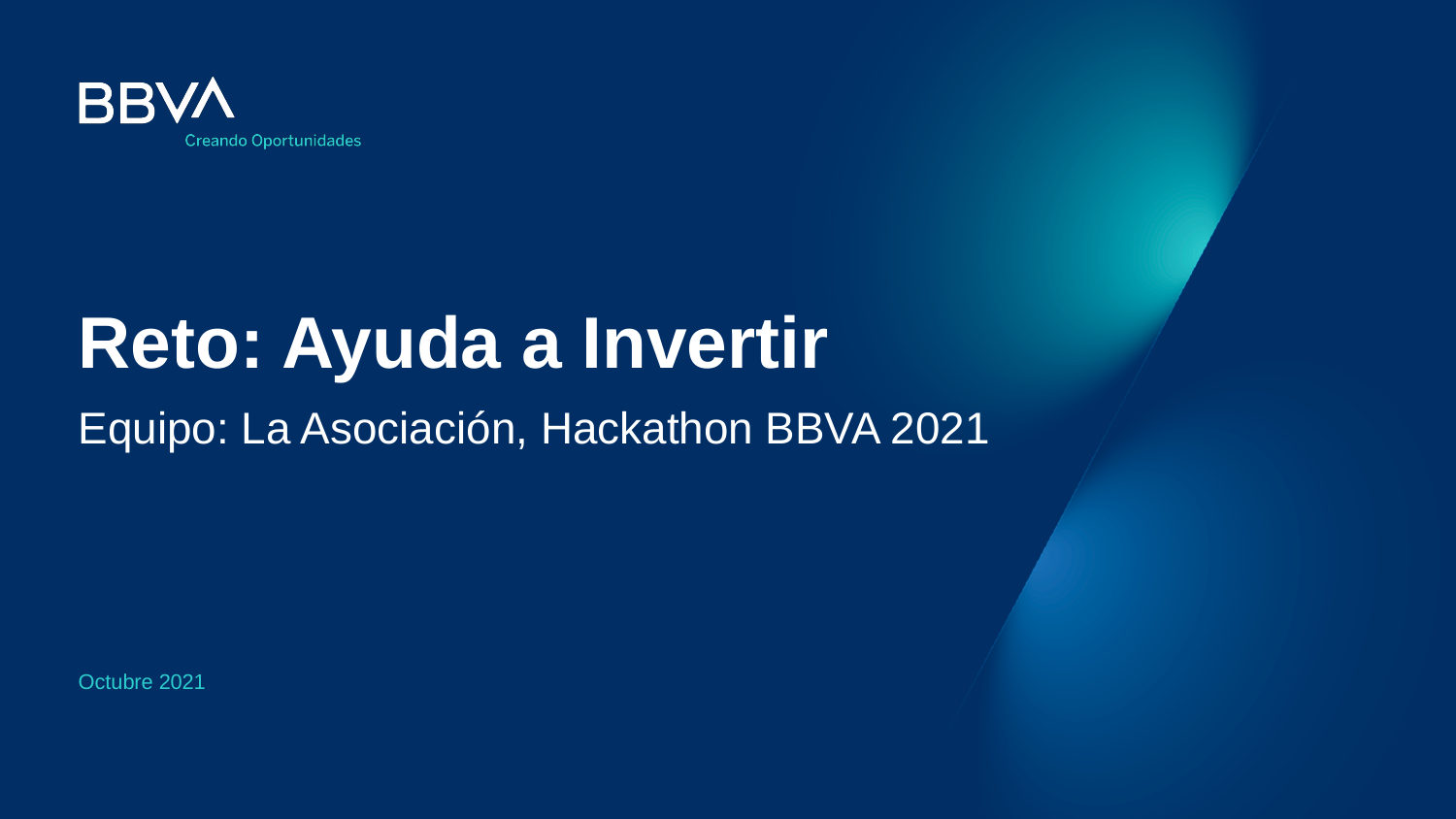

# Reto: Ayuda a Invertir
Equipo: La Asociación, Hackathon BBVA 2021
Octubre 2021